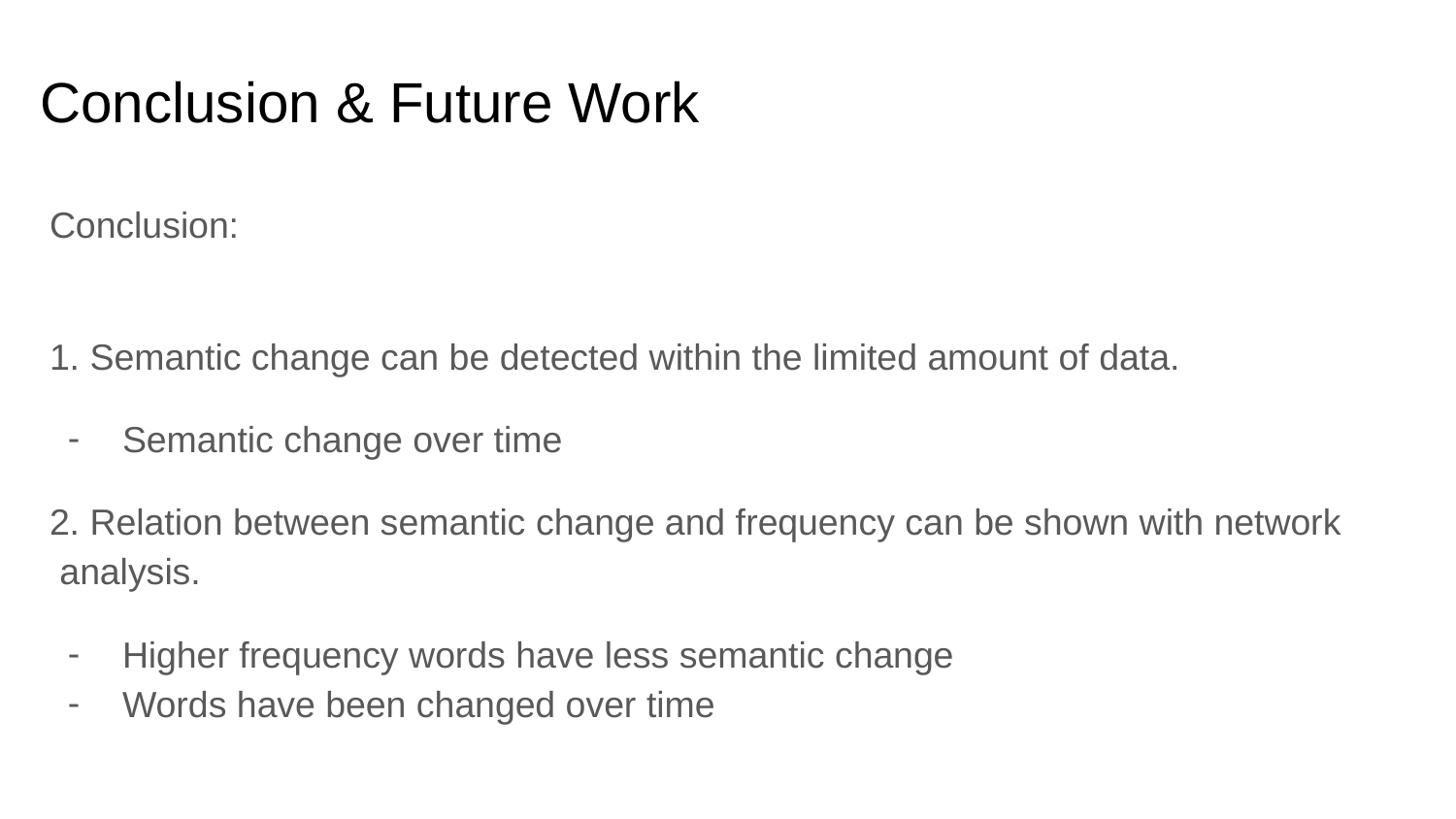

# Conclusion & Future Work
Conclusion:

1. Semantic change can be detected within the limited amount of data.
Semantic change over time
2. Relation between semantic change and frequency can be shown with network      analysis.
Higher frequency words have less semantic change
Words have been changed over time